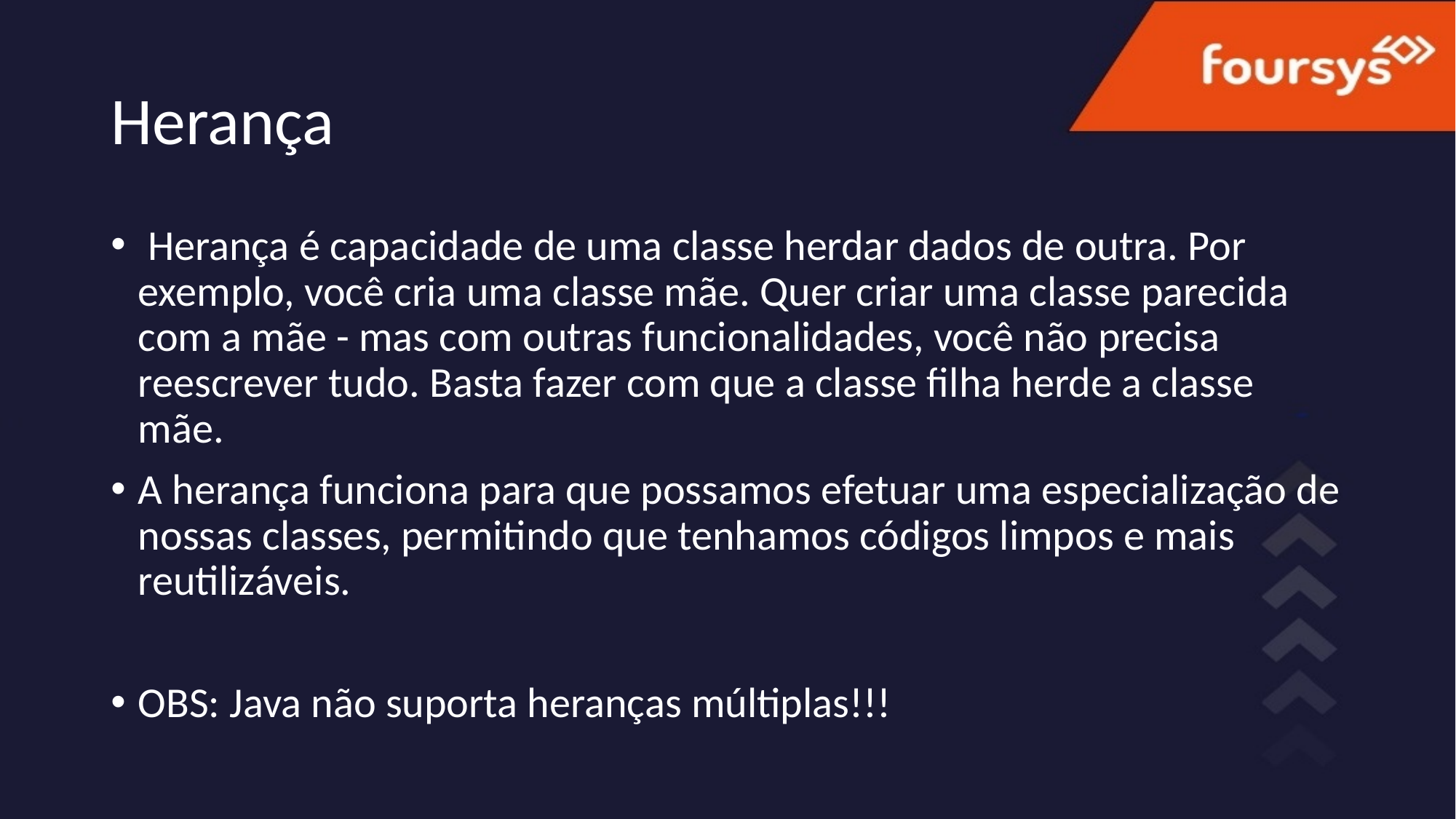

# Herança
 Herança é capacidade de uma classe herdar dados de outra. Por exemplo, você cria uma classe mãe. Quer criar uma classe parecida com a mãe - mas com outras funcionalidades, você não precisa reescrever tudo. Basta fazer com que a classe filha herde a classe mãe.
A herança funciona para que possamos efetuar uma especialização de nossas classes, permitindo que tenhamos códigos limpos e mais reutilizáveis.

OBS: Java não suporta heranças múltiplas!!!